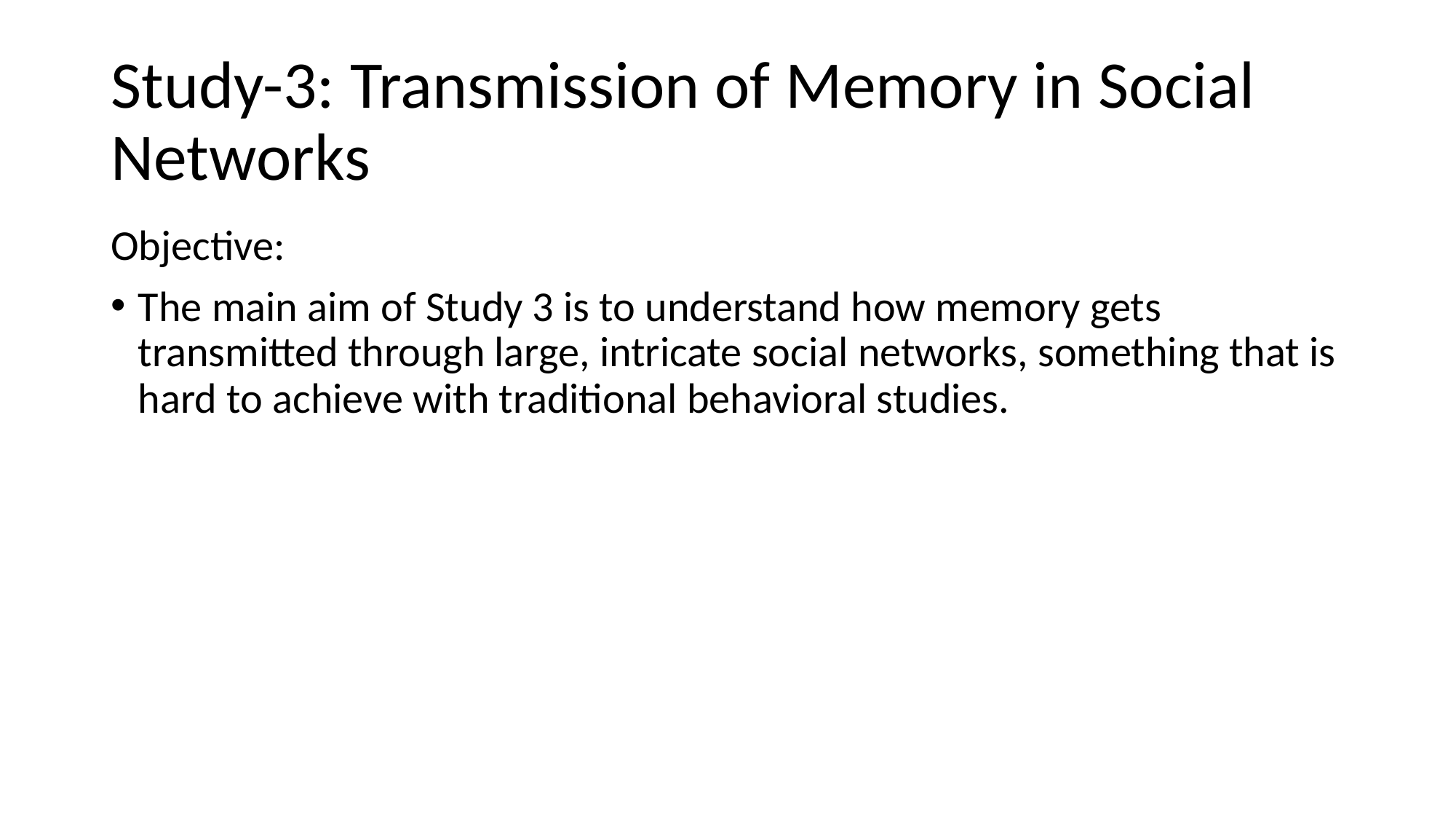

# Study-3: Transmission of Memory in Social Networks
Objective:
The main aim of Study 3 is to understand how memory gets transmitted through large, intricate social networks, something that is hard to achieve with traditional behavioral studies.